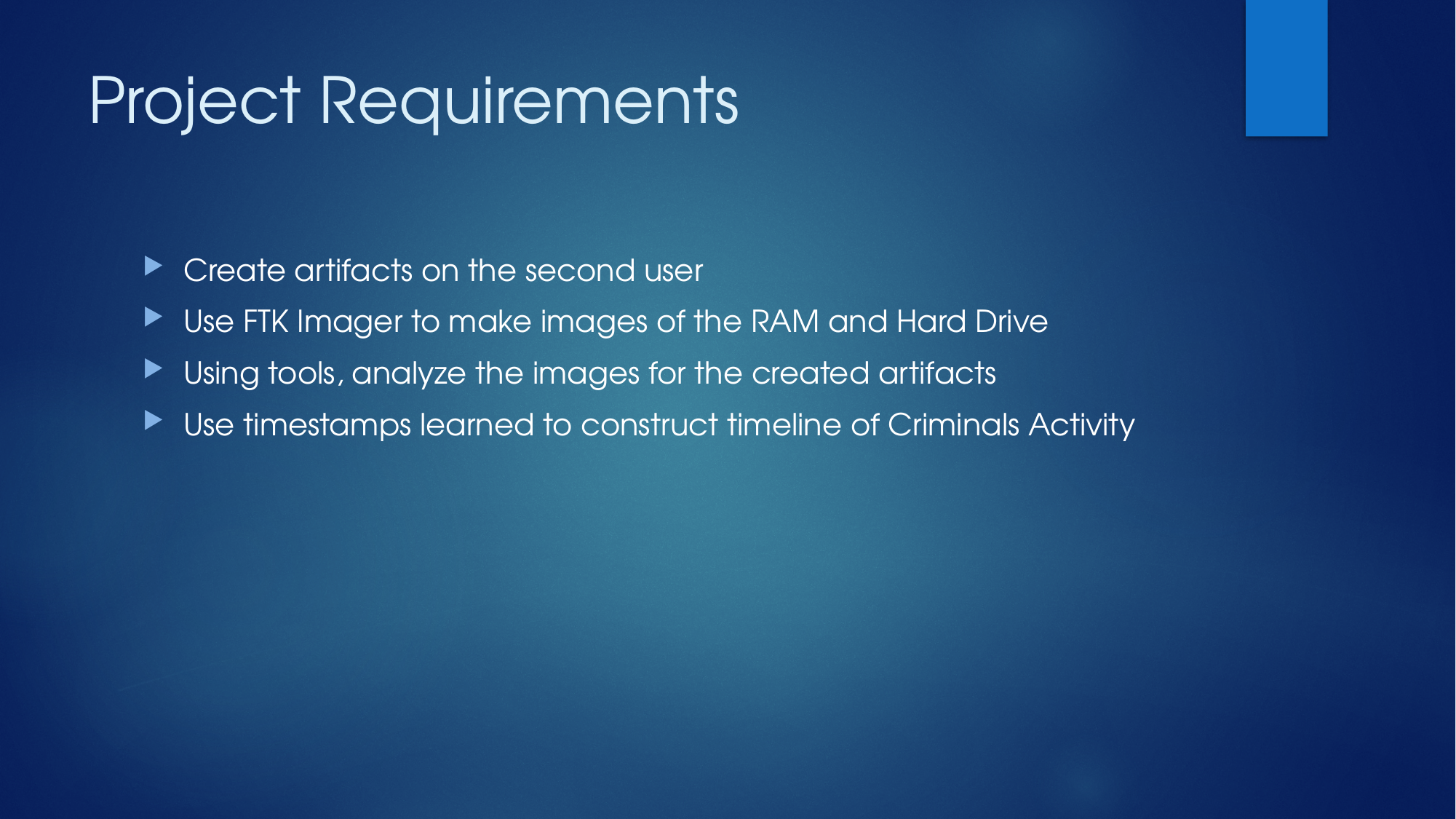

# Project Requirements
Create artifacts on the second user
Use FTK Imager to make images of the RAM and Hard Drive
Using tools, analyze the images for the created artifacts
Use timestamps learned to construct timeline of Criminals Activity